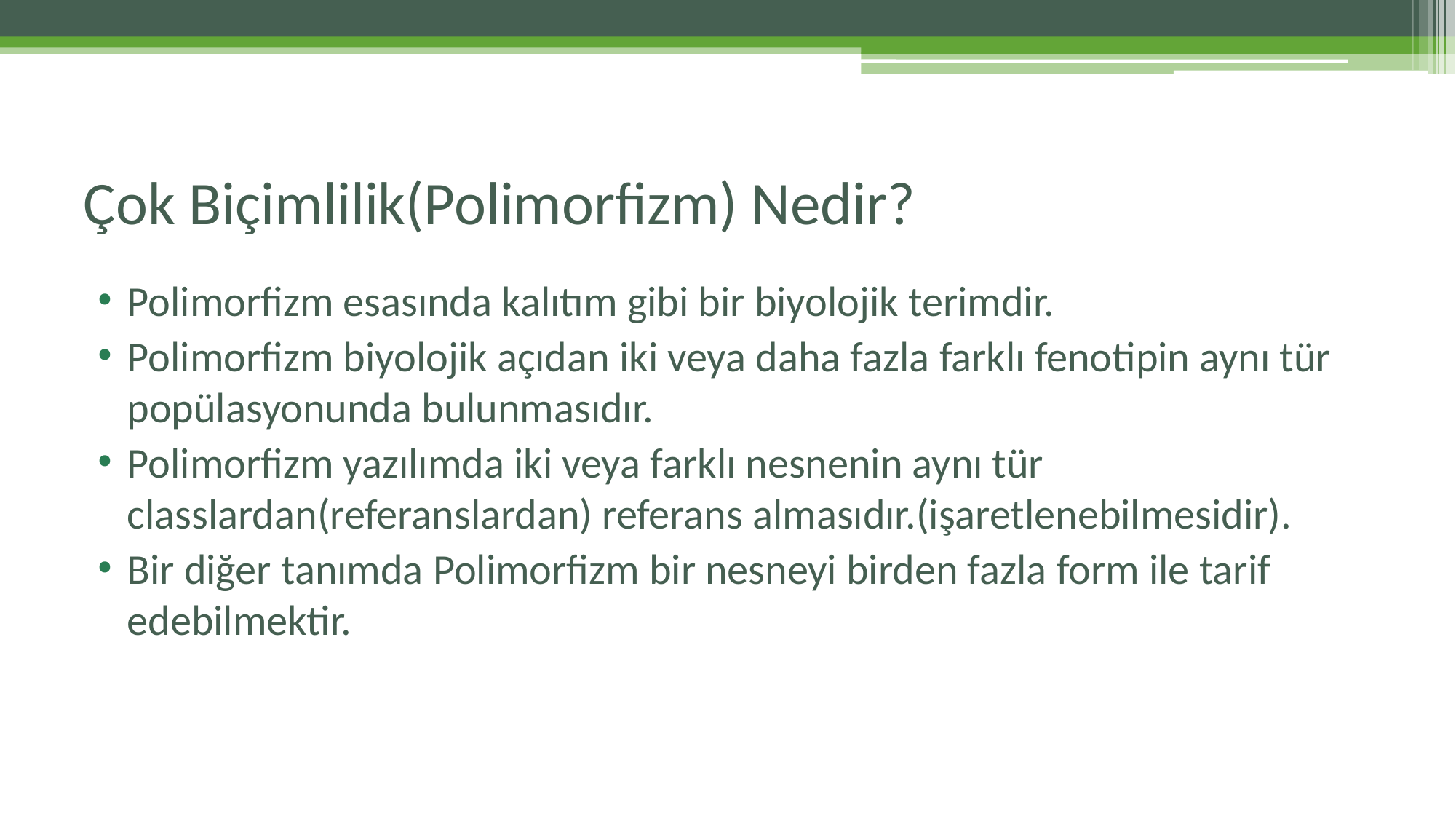

# Çok Biçimlilik(Polimorfizm) Nedir?
Polimorfizm esasında kalıtım gibi bir biyolojik terimdir.
Polimorfizm biyolojik açıdan iki veya daha fazla farklı fenotipin aynı tür popülasyonunda bulunmasıdır.
Polimorfizm yazılımda iki veya farklı nesnenin aynı tür classlardan(referanslardan) referans almasıdır.(işaretlenebilmesidir).
Bir diğer tanımda Polimorfizm bir nesneyi birden fazla form ile tarif edebilmektir.